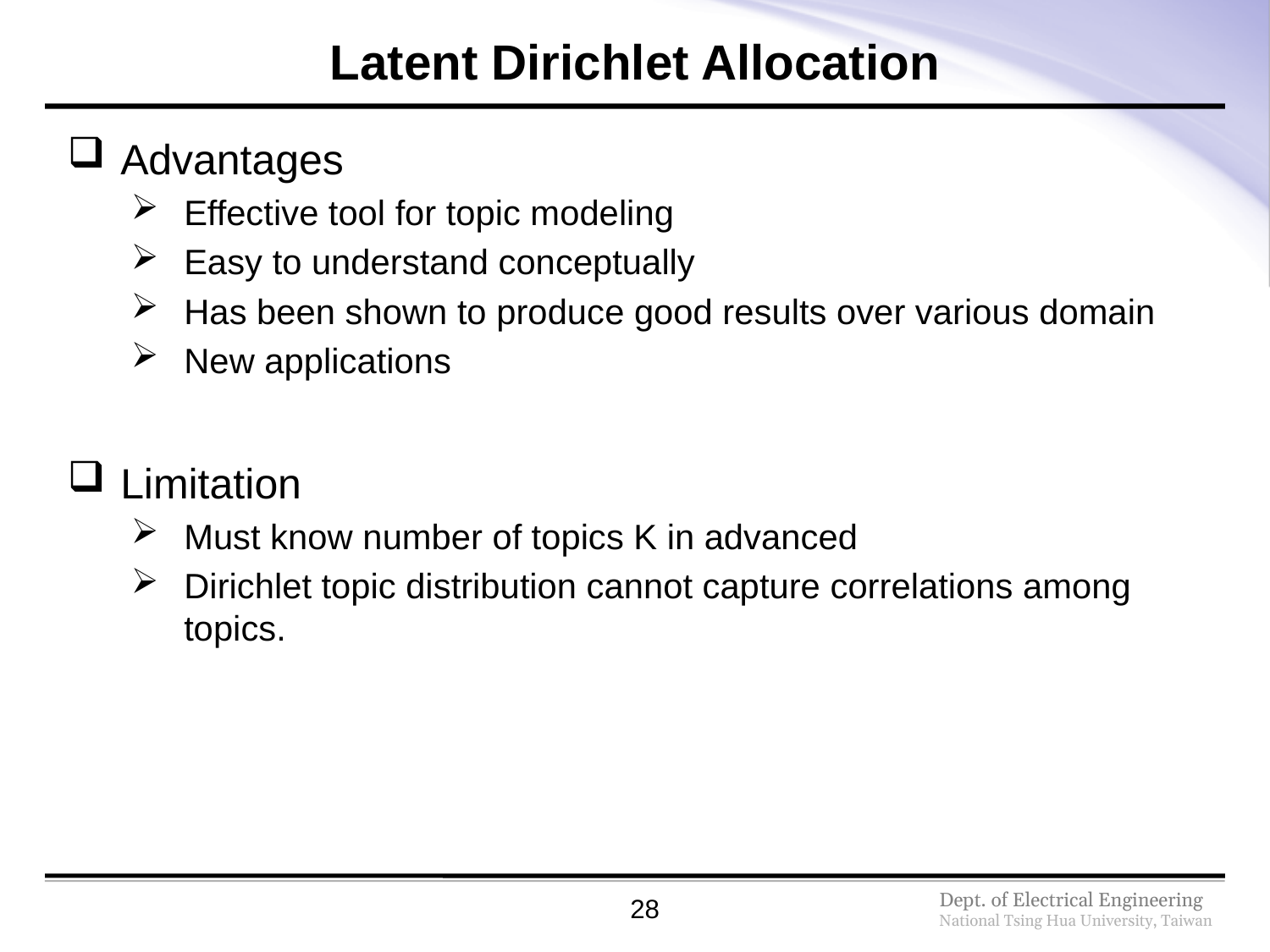

# Latent Dirichlet Allocation
Advantages
Effective tool for topic modeling
Easy to understand conceptually
Has been shown to produce good results over various domain
New applications

Limitation
Must know number of topics K in advanced
Dirichlet topic distribution cannot capture correlations among topics.
28